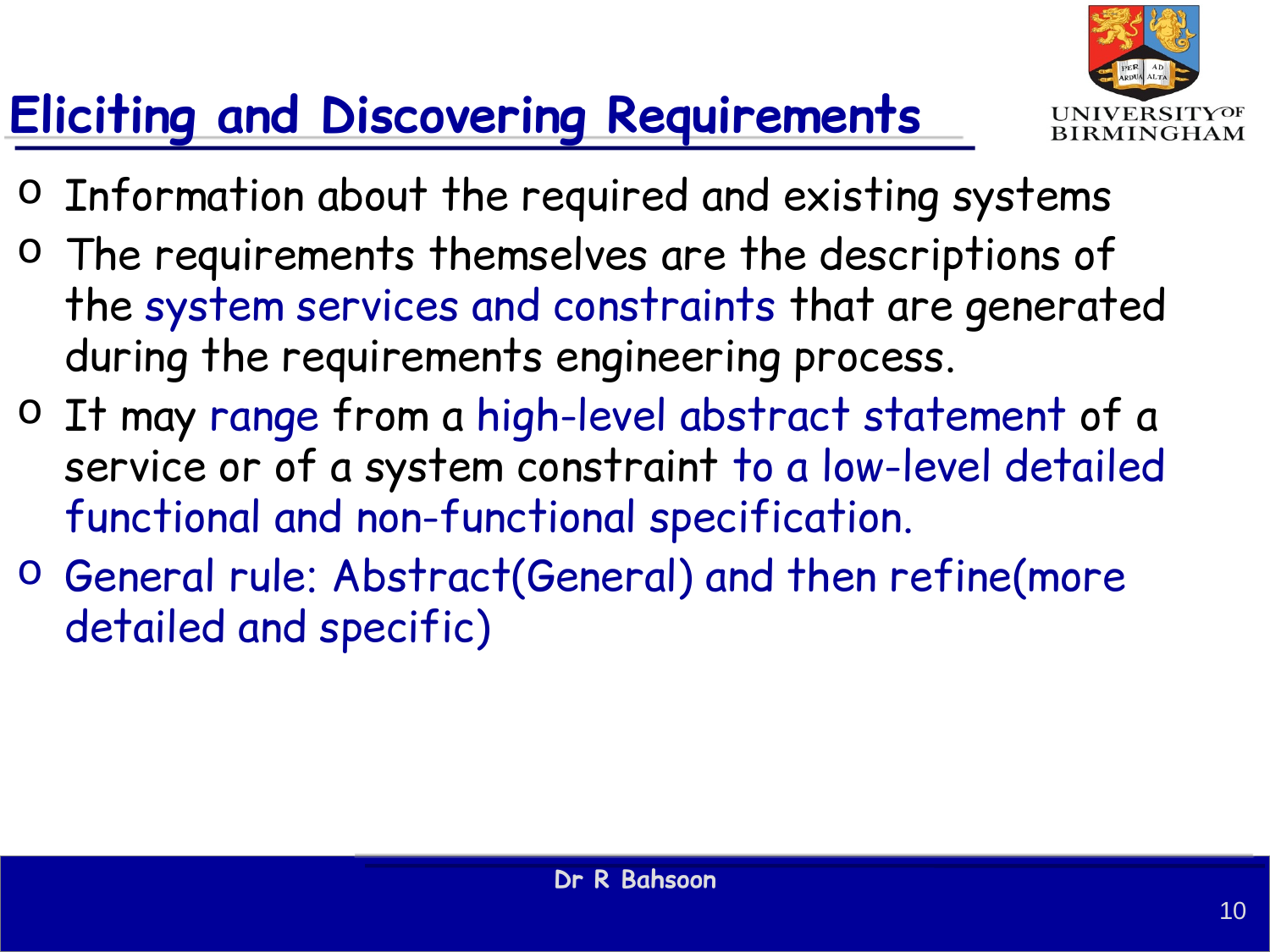

# Eliciting and Discovering Requirements
Information about the required and existing systems
The requirements themselves are the descriptions of the system services and constraints that are generated during the requirements engineering process.
It may range from a high-level abstract statement of a service or of a system constraint to a low-level detailed functional and non-functional specification.
General rule: Abstract(General) and then refine(more detailed and specific)

Dr R Bahsoon
10